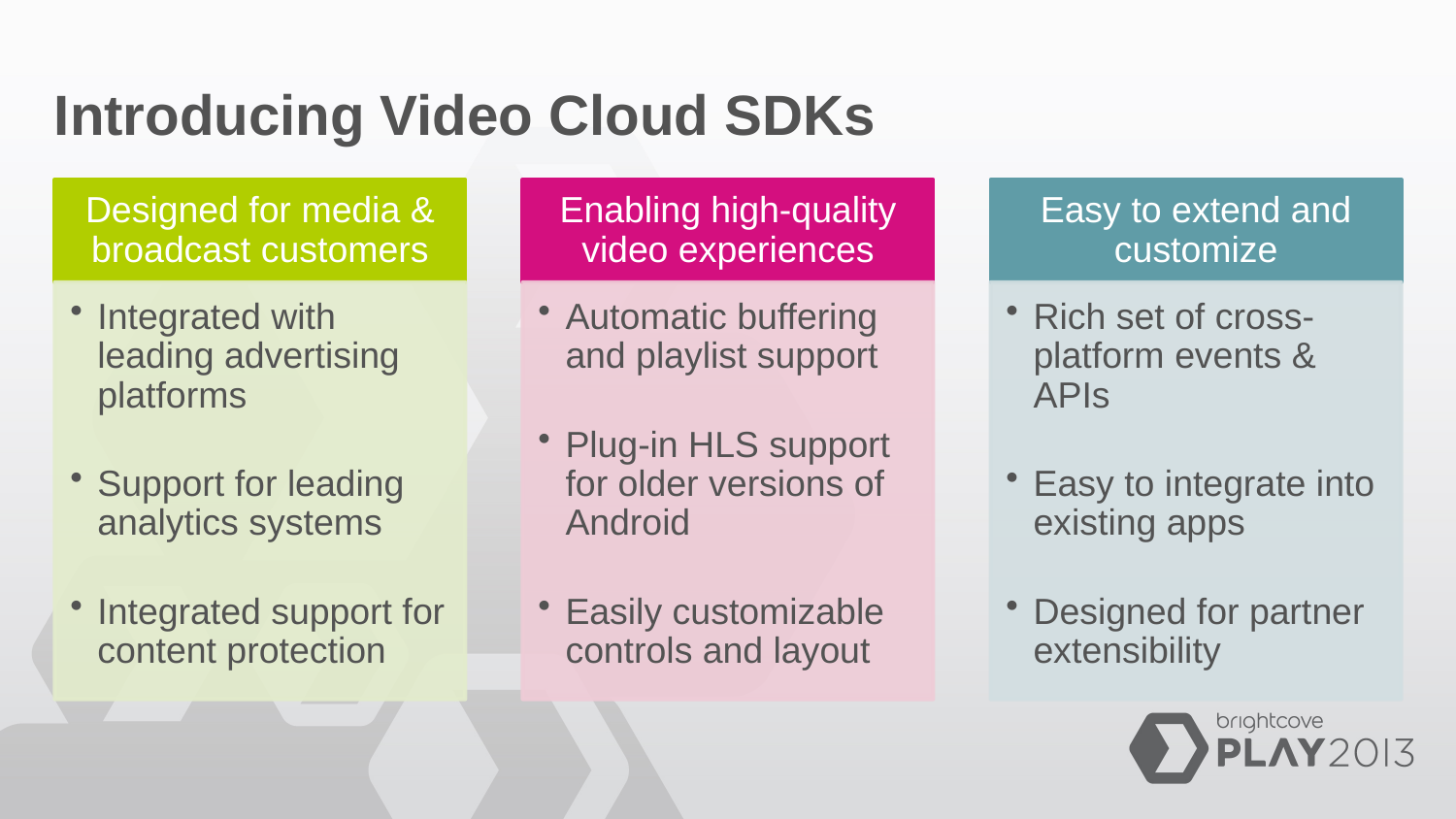

# Introducing Video Cloud SDKs
Designed for media & broadcast customers
Integrated with leading advertising platforms
Support for leading analytics systems
Integrated support for content protection
Enabling high-quality video experiences
Automatic buffering and playlist support
Plug-in HLS support for older versions of Android
Easily customizable controls and layout
Easy to extend and customize
Rich set of cross-platform events & APIs
Easy to integrate into existing apps
Designed for partner extensibility